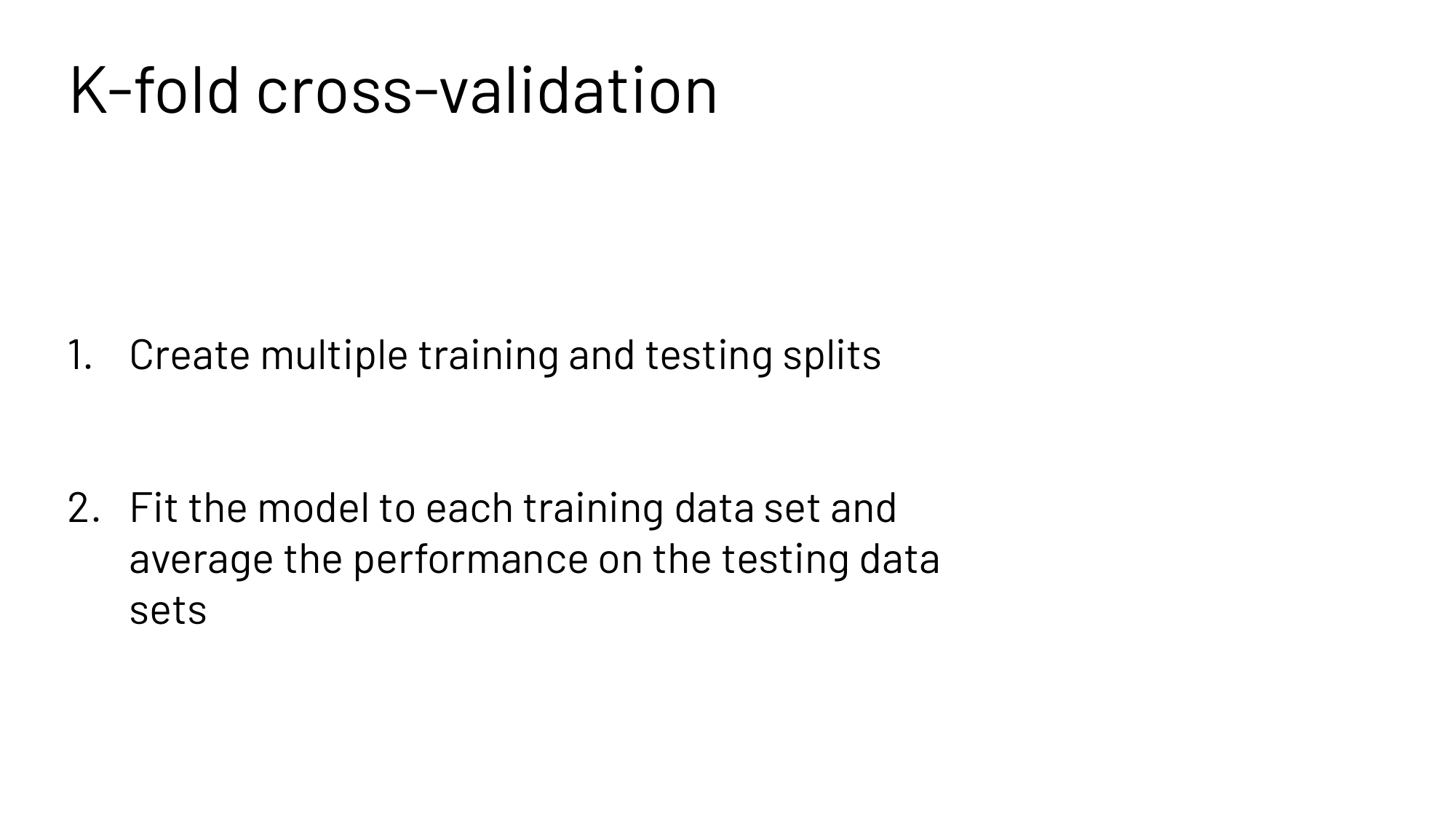

# K-fold cross-validation

Create multiple training and testing splits

Fit the model to each training data set and average the performance on the testing data sets